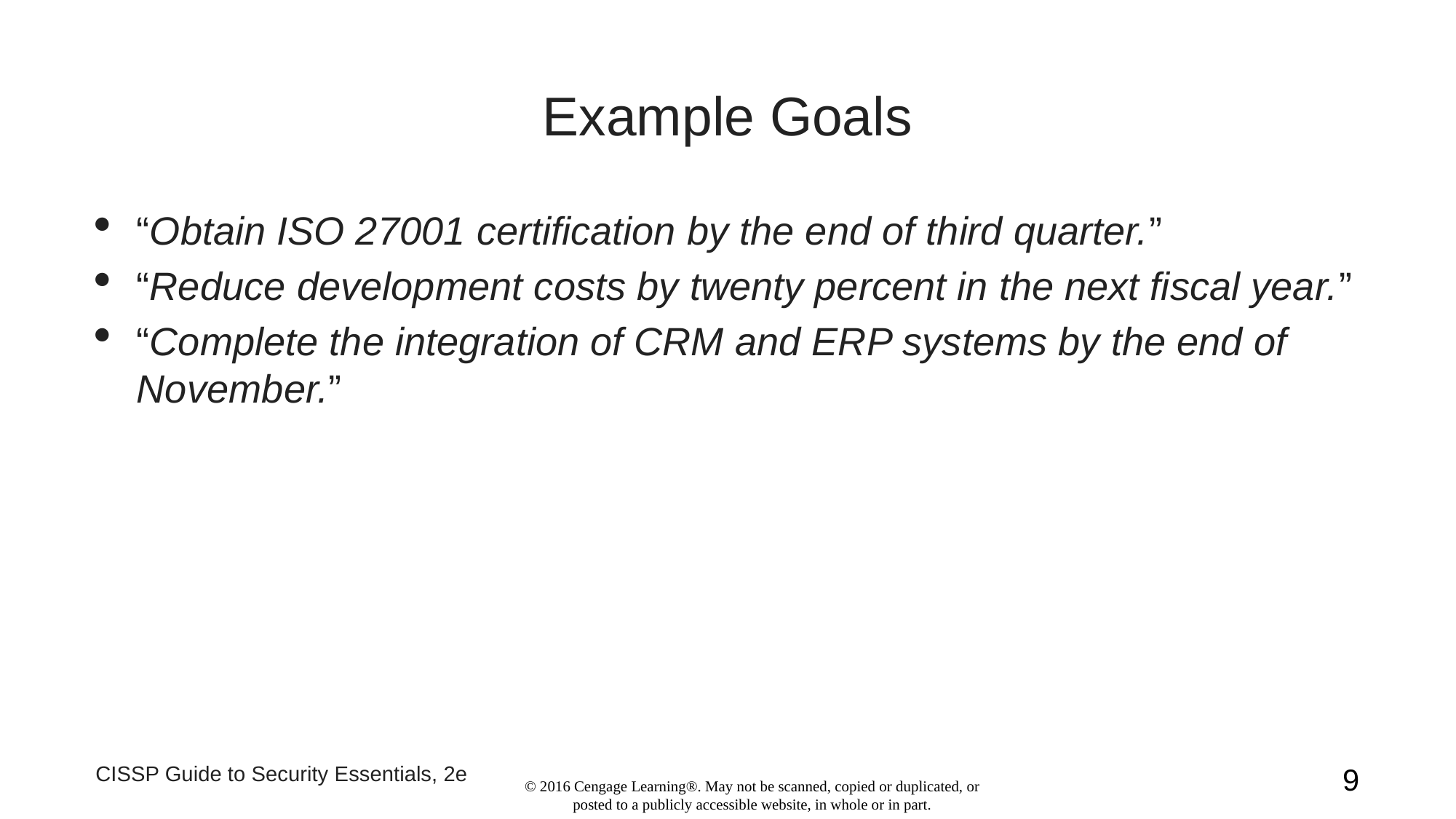

Example Goals
“Obtain ISO 27001 certification by the end of third quarter.”
“Reduce development costs by twenty percent in the next fiscal year.”
“Complete the integration of CRM and ERP systems by the end of November.”
CISSP Guide to Security Essentials, 2e
9
© 2016 Cengage Learning®. May not be scanned, copied or duplicated, or posted to a publicly accessible website, in whole or in part.